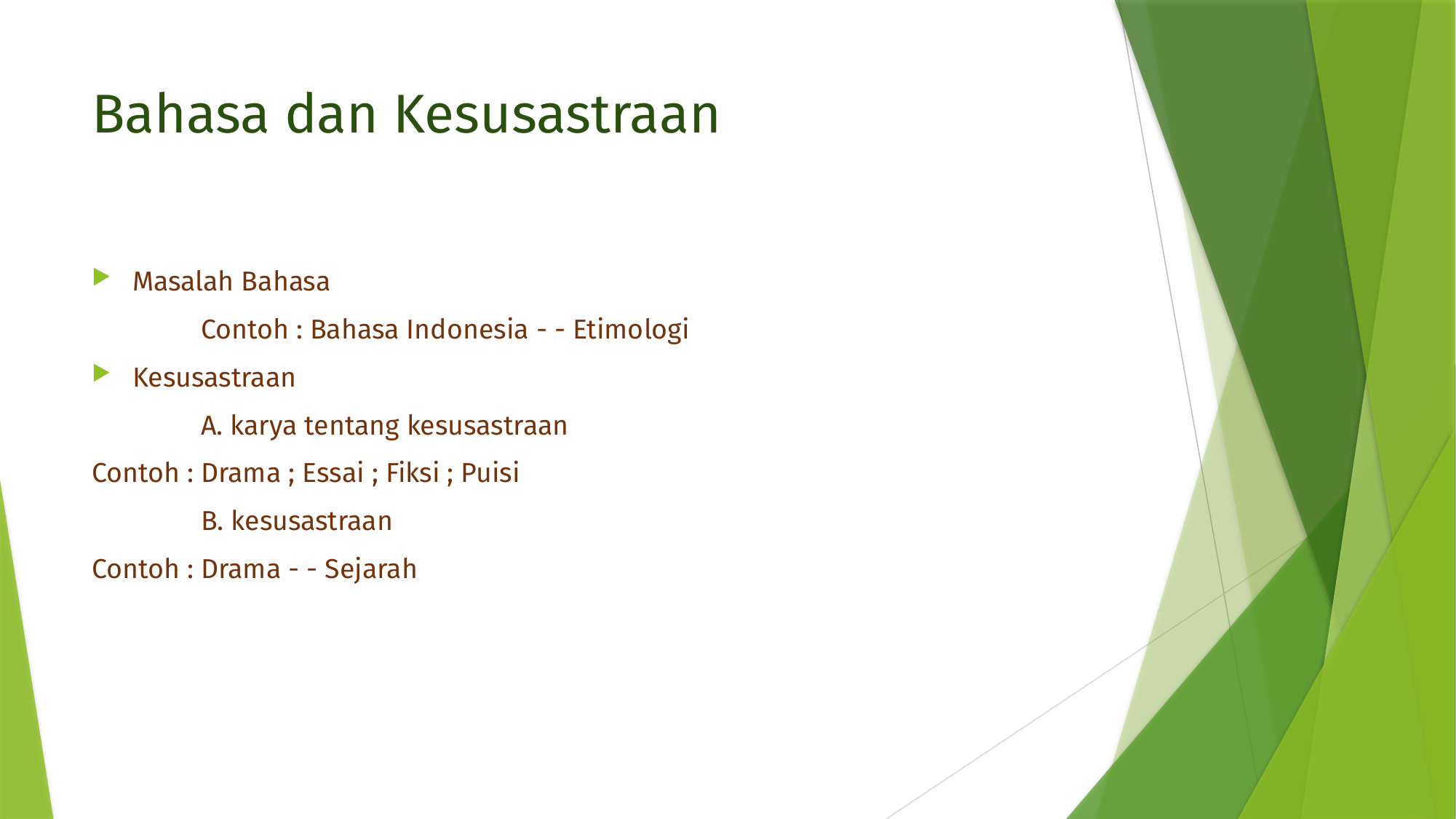

# Bahasa dan Kesusastraan
Masalah Bahasa
	Contoh : Bahasa Indonesia - - Etimologi
Kesusastraan
	A. karya tentang kesusastraan
Contoh : Drama ; Essai ; Fiksi ; Puisi
	B. kesusastraan
Contoh : Drama - - Sejarah